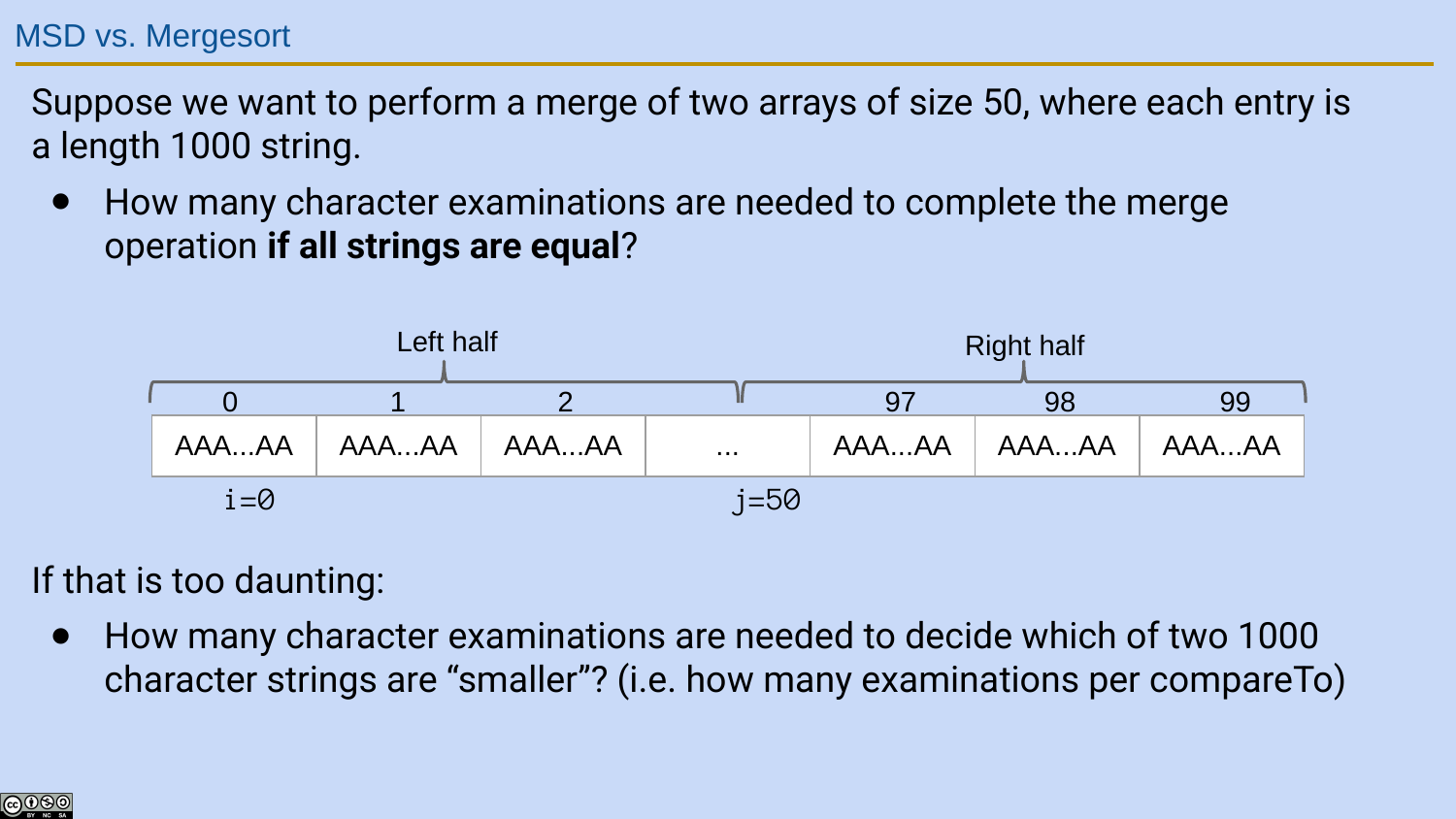

# MSD vs. Mergesort
Suppose we want to perform a merge of two arrays of size 50, where each entry is a length 1000 string.
How many character examinations are needed to complete the merge operation if all strings are equal?

If that is too daunting:
How many character examinations are needed to decide which of two 1000 character strings are “smaller”? (i.e. how many examinations per compareTo)

Left half
Right half
0                   1                   2                                       97                98                  99
| AAA...AA | AAA...AA | AAA...AA | ... | AAA...AA | AAA...AA | AAA...AA |
| --- | --- | --- | --- | --- | --- | --- |
i=0
j=50